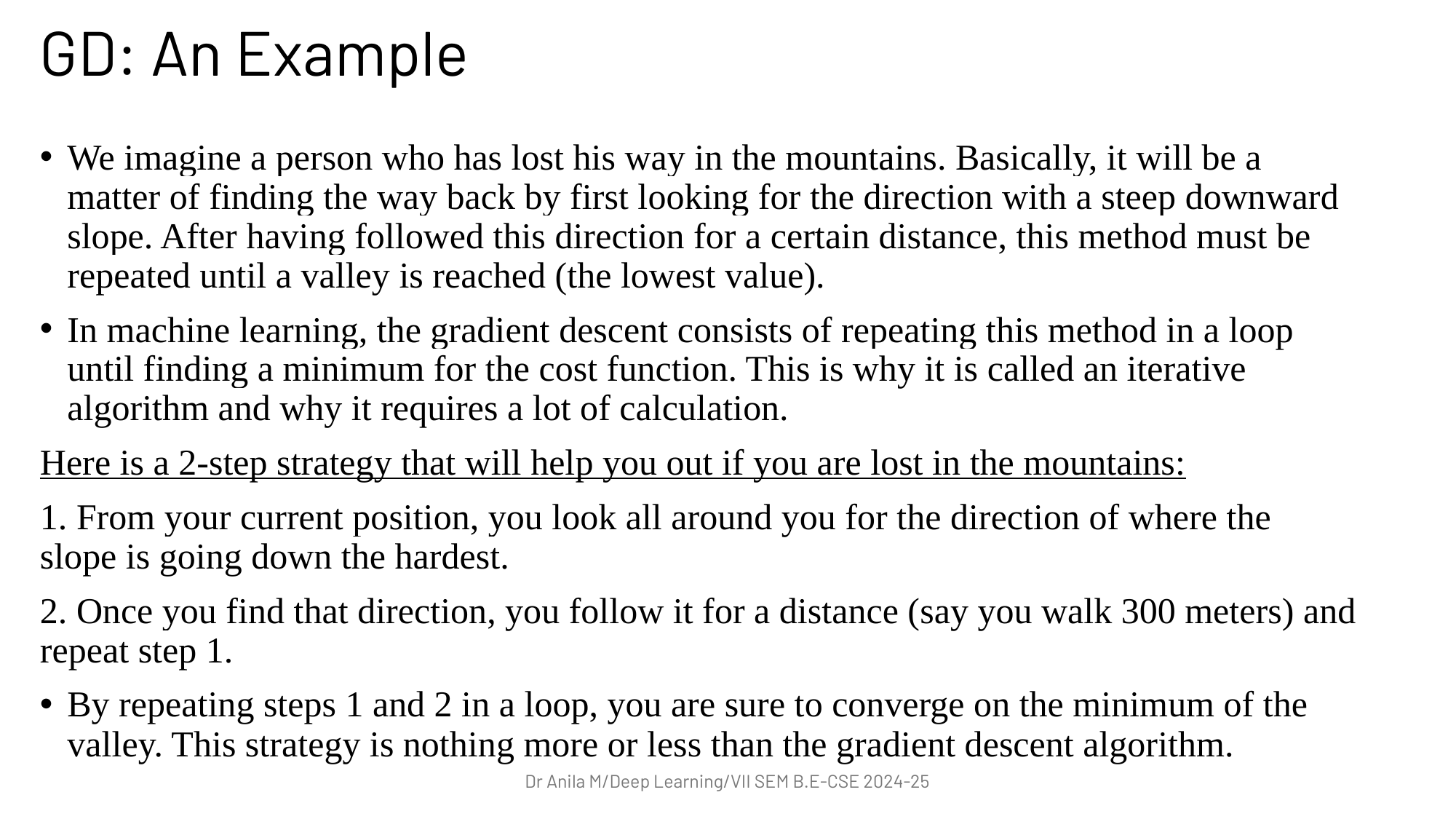

# GD: An Example
We imagine a person who has lost his way in the mountains. Basically, it will be a matter of finding the way back by first looking for the direction with a steep downward slope. After having followed this direction for a certain distance, this method must be repeated until a valley is reached (the lowest value).
In machine learning, the gradient descent consists of repeating this method in a loop until finding a minimum for the cost function. This is why it is called an iterative algorithm and why it requires a lot of calculation.
Here is a 2-step strategy that will help you out if you are lost in the mountains:
1. From your current position, you look all around you for the direction of where the slope is going down the hardest.
2. Once you find that direction, you follow it for a distance (say you walk 300 meters) and repeat step 1.
By repeating steps 1 and 2 in a loop, you are sure to converge on the minimum of the valley. This strategy is nothing more or less than the gradient descent algorithm.

Dr Anila M/Deep Learning/VII SEM B.E-CSE 2024-25